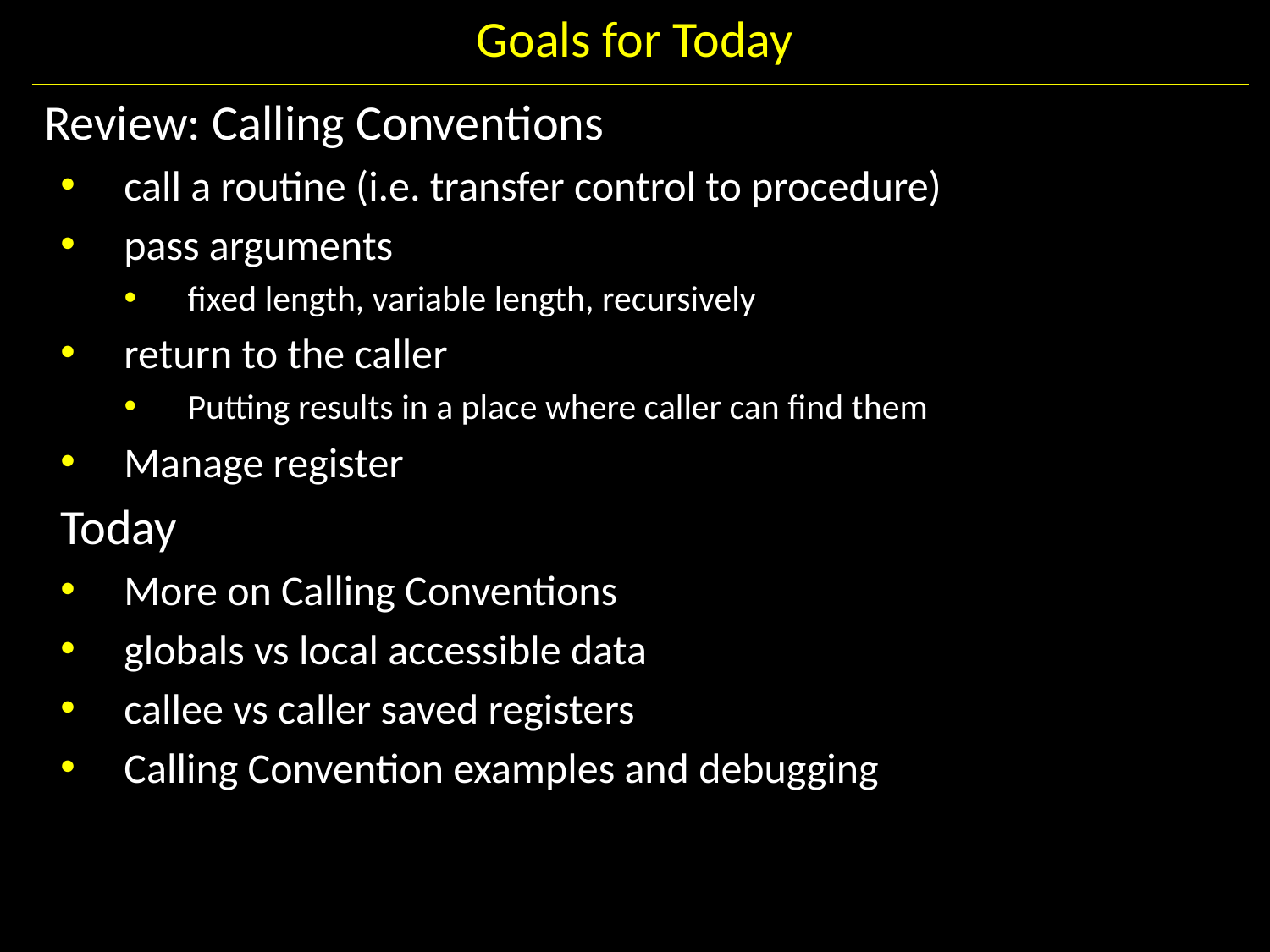

# Goals for Today
Review: Calling Conventions
call a routine (i.e. transfer control to procedure)
pass arguments
fixed length, variable length, recursively
return to the caller
Putting results in a place where caller can find them
Manage register
Today
More on Calling Conventions
globals vs local accessible data
callee vs caller saved registers
Calling Convention examples and debugging